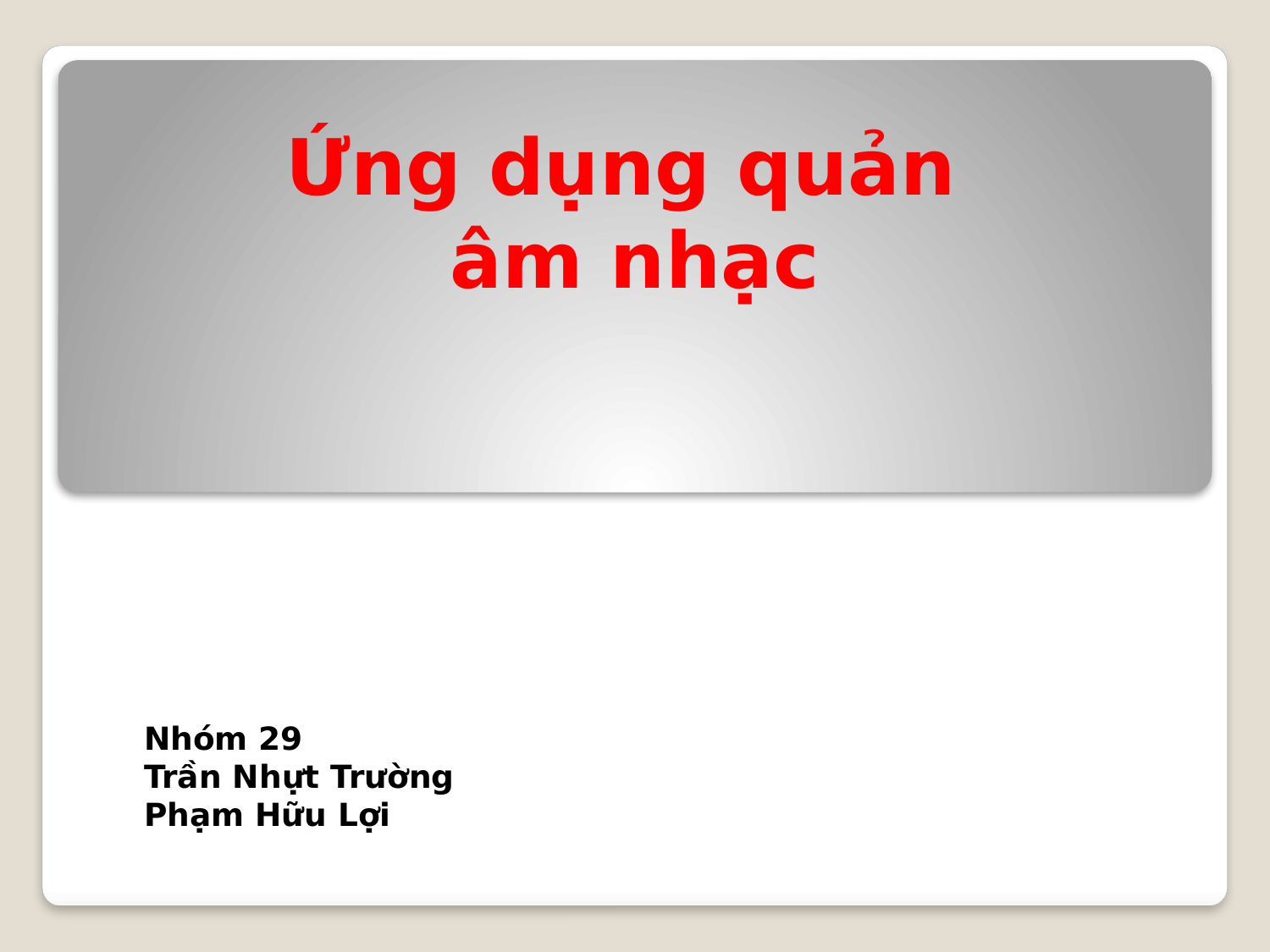

# Ứng dụng quản âm nhạc
Nhóm 29
Trần Nhựt Trường
Phạm Hữu Lợi